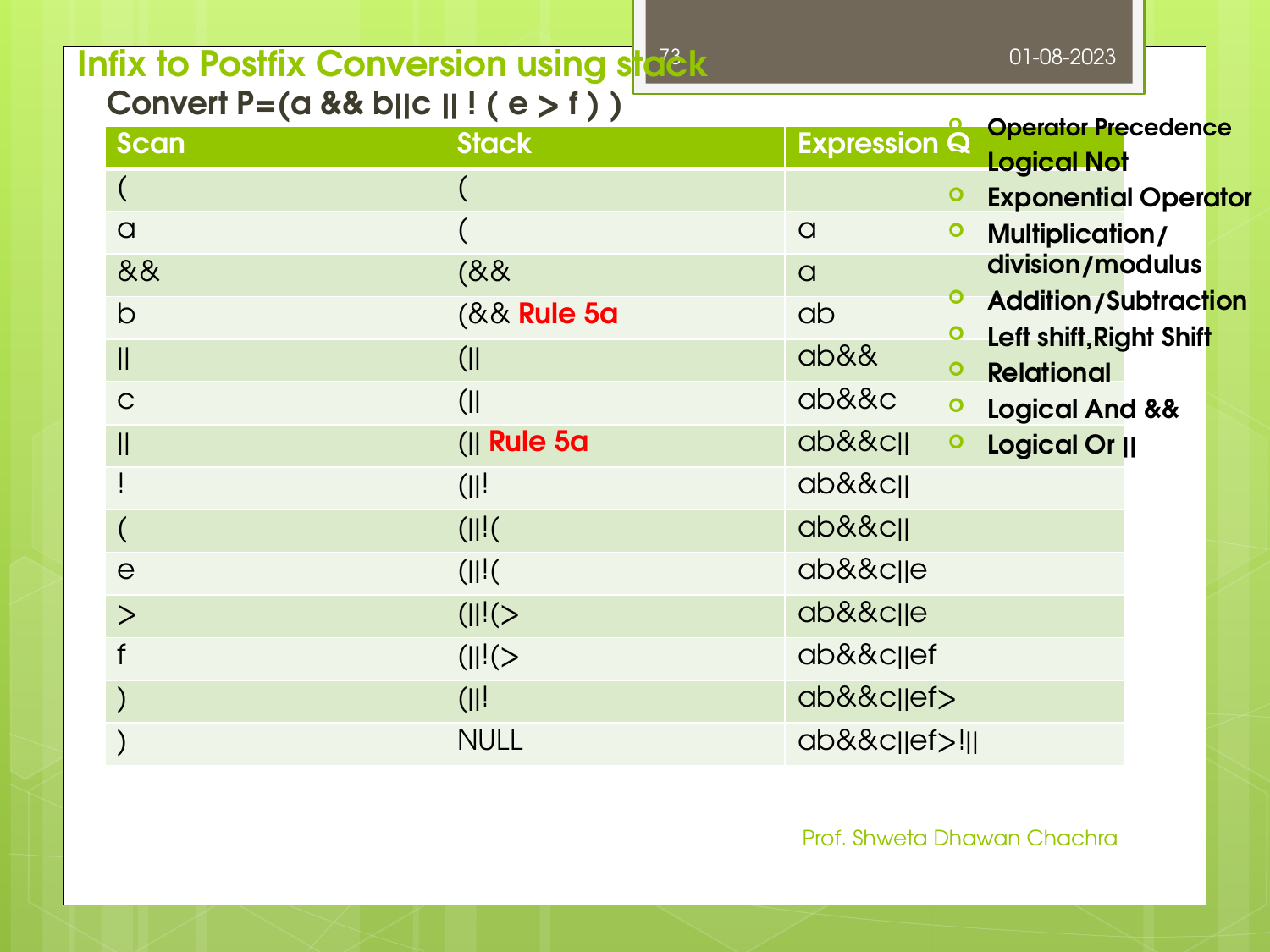

# Infix to Postfix Conversion using stack
73
01-08-2023
Convert P=(a && b||c || ! ( e > f ) )

Operator Precedence
Logical Not
Exponential Operator
Multiplication/division/modulus
Addition/Subtraction
Left shift,Right Shift
Relational
Logical And &&
Logical Or ||
| Scan | Stack | Expression Q |
| --- | --- | --- |
| ( | ( |  |
| a | ( | a |
| && | (&& | a |
| b | (&& Rule 5a | ab |
| || | (|| | ab&& |
| c | (|| | ab&&c |
| || | (|| Rule 5a | ab&&c|| |
| ! | (||! | ab&&c|| |
| ( | (||!( | ab&&c|| |
| e | (||!( | ab&&c||e |
| > | (||!(> | ab&&c||e |
| f | (||!(> | ab&&c||ef |
| ) | (||! | ab&&c||ef> |
| ) | NULL | ab&&c||ef>!|| |
Prof. Shweta Dhawan Chachra